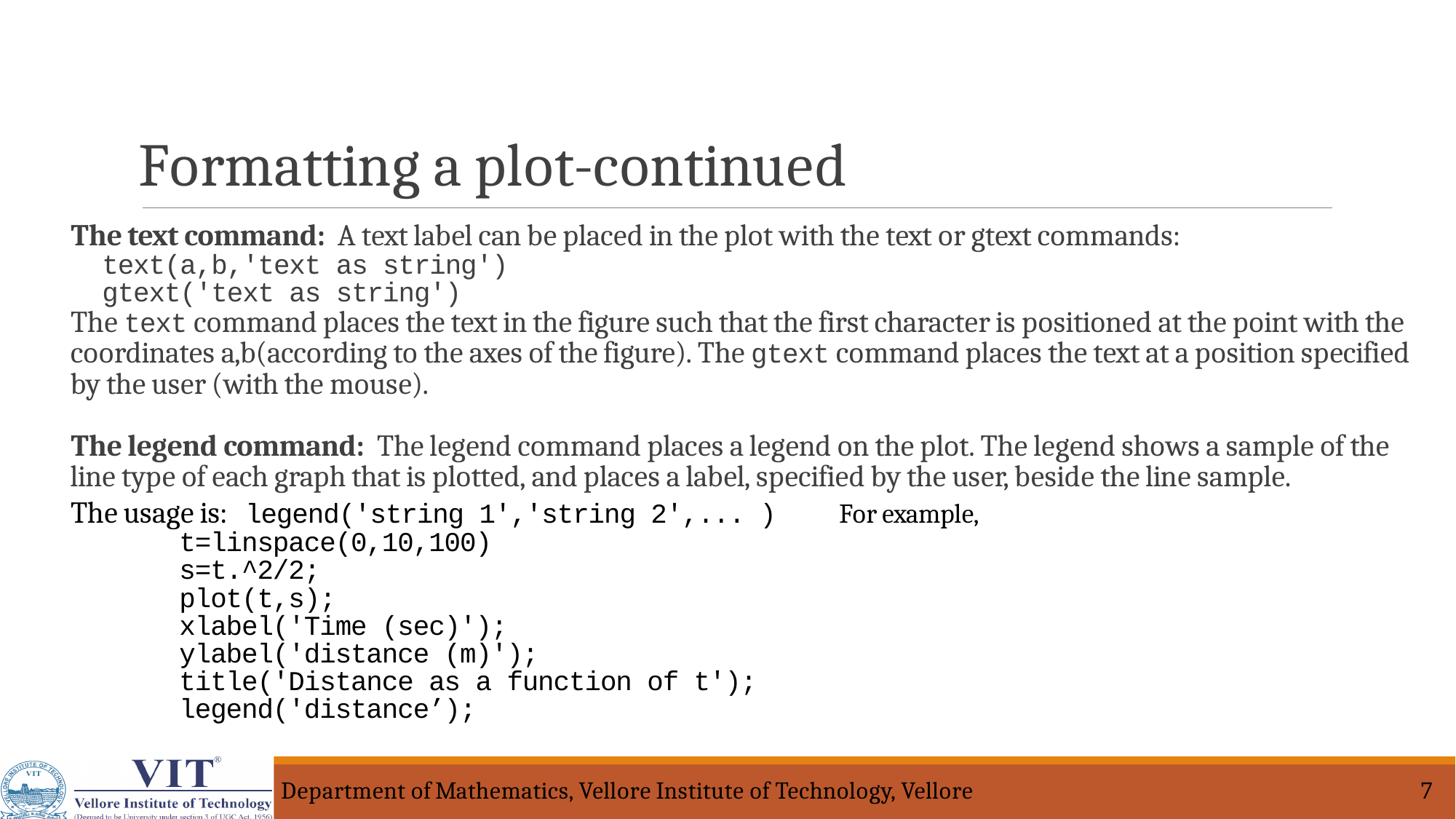

Formatting a plot-continued

The text command:  A text label can be placed in the plot with the text or gtext commands:
  text(a,b,'text as string')
  gtext('text as string')
The text command places the text in the figure such that the first character is positioned at the point with the coordinates a,b(according to the axes of the figure). The gtext command places the text at a position specified by the user (with the mouse).

The legend command:  The legend command places a legend on the plot. The legend shows a sample of the line type of each graph that is plotted, and places a label, specified by the user, beside the line sample.
The usage is:   legend('string 1','string 2',... )    For example,
	t=linspace(0,10,100)
	s=t.^2/2;
	plot(t,s);
	xlabel('Time (sec)');
	ylabel('distance (m)');
	title('Distance as a function of t');
	legend('distance’);
Department of Mathematics, Vellore Institute of Technology, Vellore
7